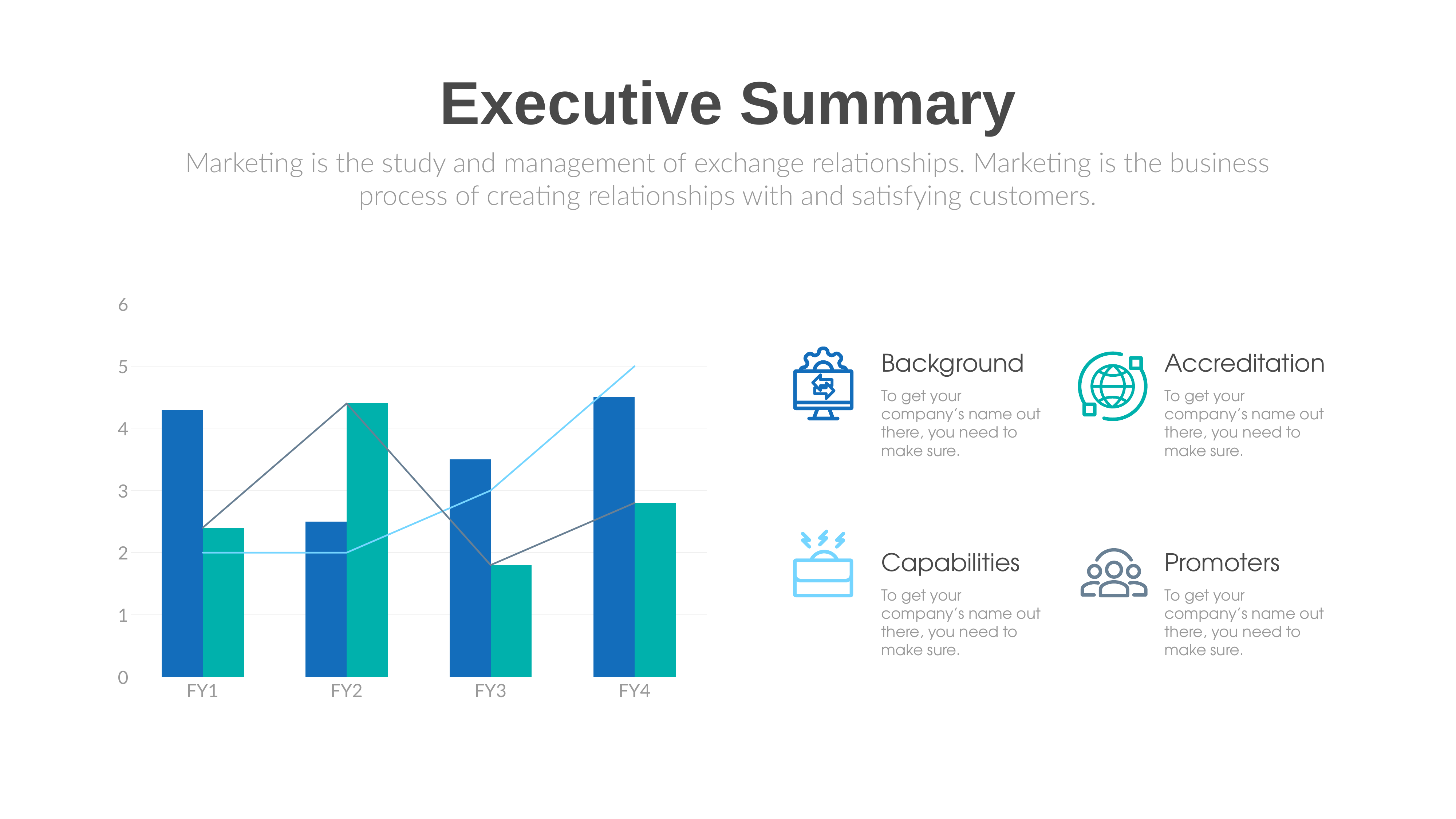

Executive Summary
Marketing is the study and management of exchange relationships. Marketing is the business process of creating relationships with and satisfying customers.

### Chart

| Category | Series 1 | Series 2 | Series 3 | Series 4 |
|---|---|---|---|---|
| FY1 | 4.3 | 2.4 | 2.0 | 2.4 |
| FY2 | 2.5 | 4.4 | 2.0 | 4.4 |
| FY3 | 3.5 | 1.8 | 3.0 | 1.8 |
| FY4 | 4.5 | 2.8 | 5.0 | 2.8 |
Background
To get your company’s name out there, you need to make sure.
Accreditation
To get your company’s name out there, you need to make sure.

Capabilities
To get your company’s name out there, you need to make sure.
Promoters
To get your company’s name out there, you need to make sure.